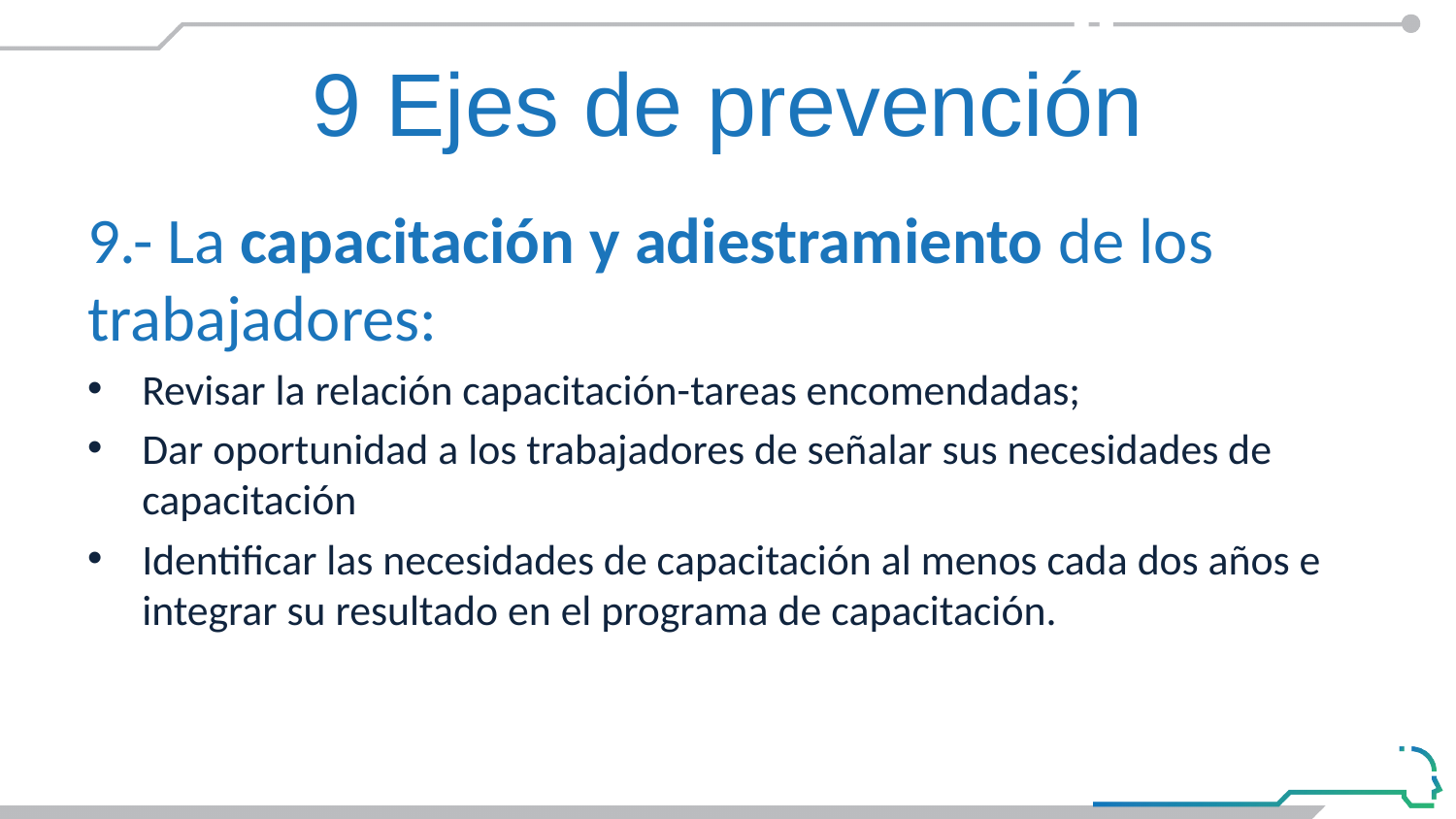

#
9 Ejes de prevención
9.- La capacitación y adiestramiento de los trabajadores:
Revisar la relación capacitación-­tareas encomendadas;
Dar oportunidad a los trabajadores de señalar sus necesidades de capacitación
Identificar las necesidades de capacitación al menos cada dos años e integrar su resultado en el programa de capacitación.

En la NOM-035-STPS-2018 se vierten algunas sugerencias sobre la identificación y el tratamiento de los FRP en vías de promover un entorno laboral favorable.